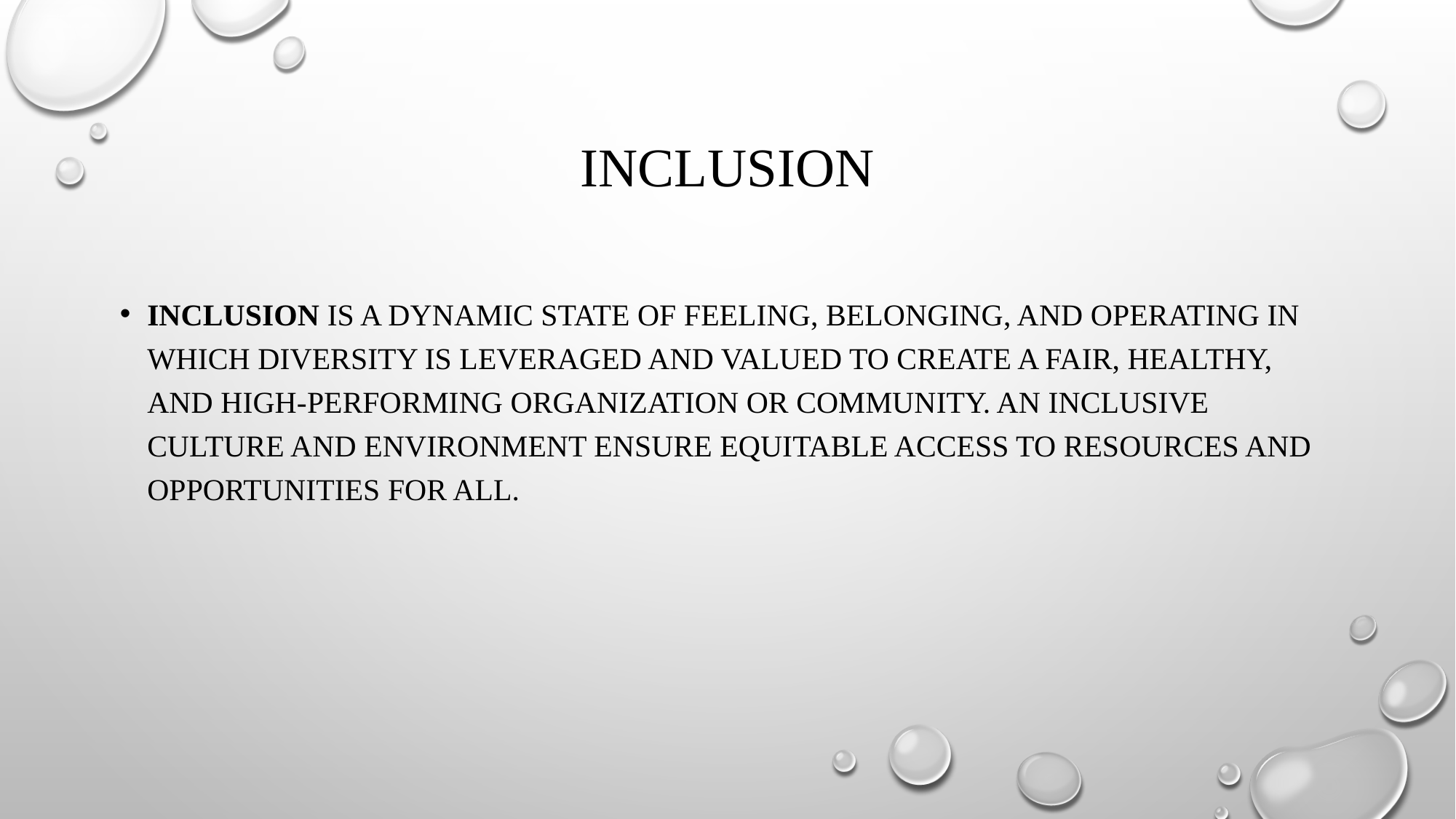

# Inclusion
Inclusion is a dynamic state of feeling, belonging, and operating in which diversity is leveraged and valued to create a fair, healthy, and high-performing organization or community. An inclusive culture and environment ensure equitable access to resources and opportunities for all.